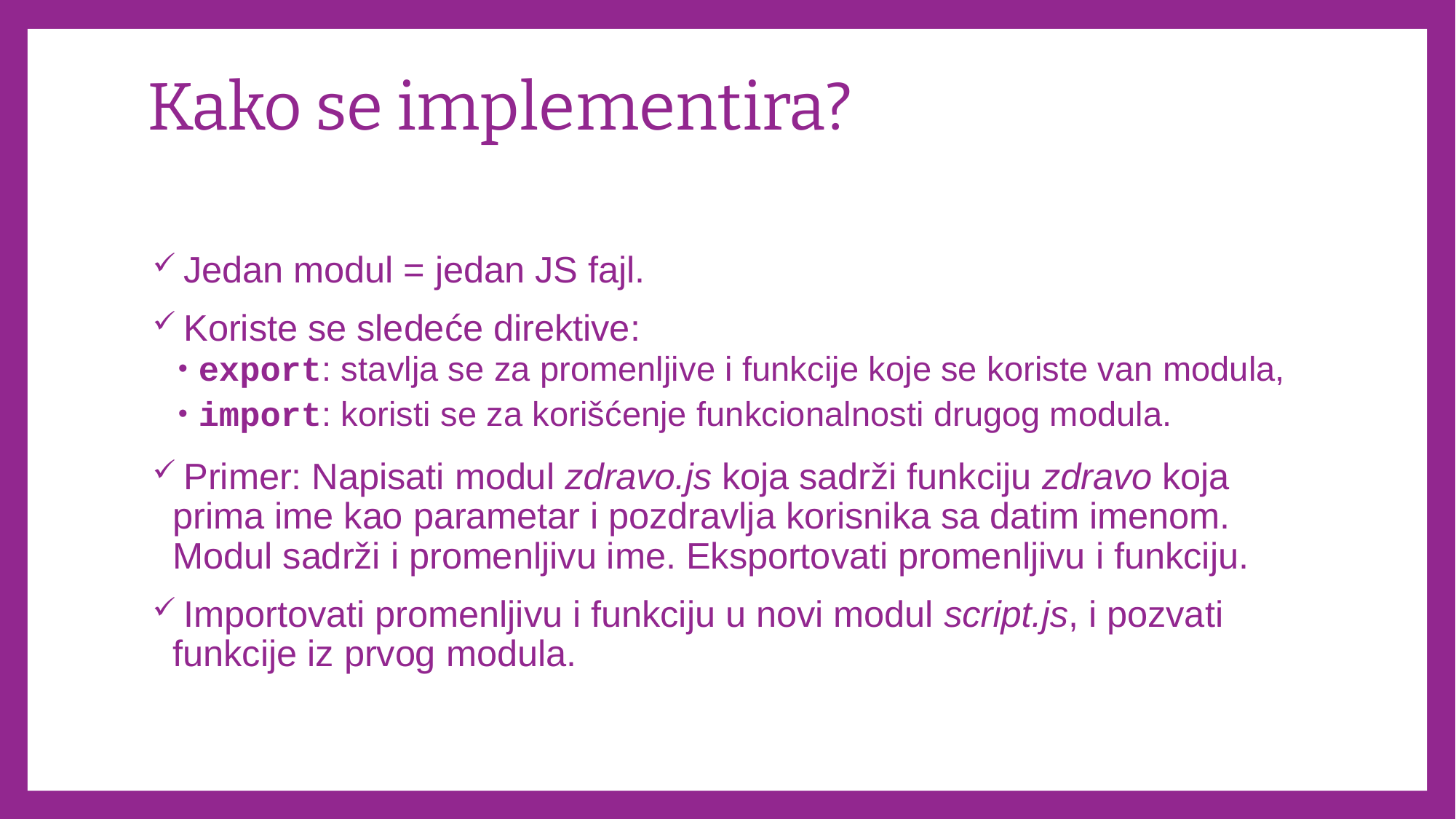

# Kako se implementira?
 Jedan modul = jedan JS fajl.
 Koriste se sledeće direktive:
export: stavlja se za promenljive i funkcije koje se koriste van modula,
import: koristi se za korišćenje funkcionalnosti drugog modula.
 Primer: Napisati modul zdravo.js koja sadrži funkciju zdravo koja prima ime kao parametar i pozdravlja korisnika sa datim imenom. Modul sadrži i promenljivu ime. Eksportovati promenljivu i funkciju.
 Importovati promenljivu i funkciju u novi modul script.js, i pozvati funkcije iz prvog modula.